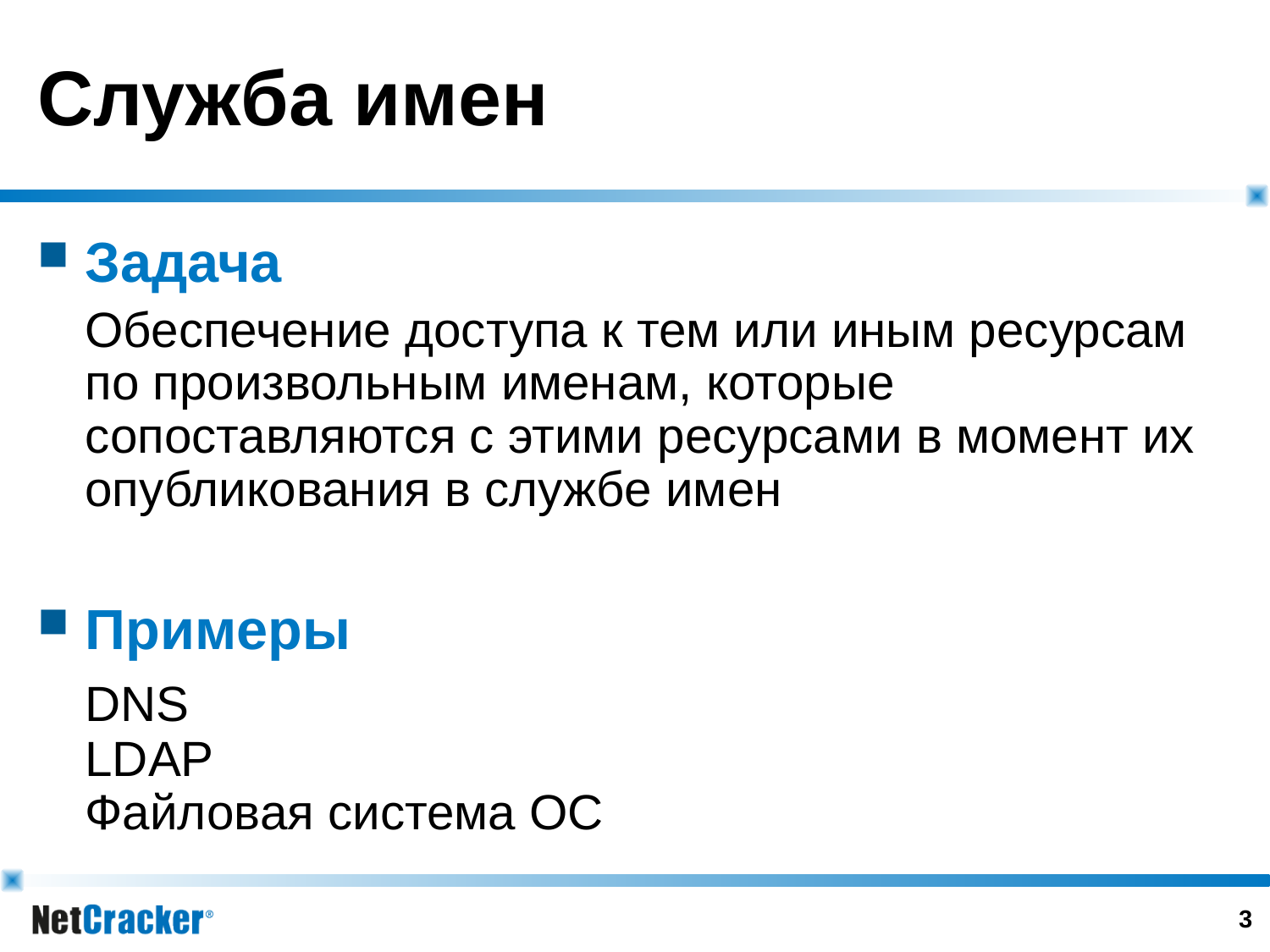

# Служба имен
Задача
	Обеспечение доступа к тем или иным ресурсам по произвольным именам, которые сопоставляются с этими ресурсами в момент их опубликования в службе имен

Примеры
	DNS
LDAP
Файловая система ОС

3